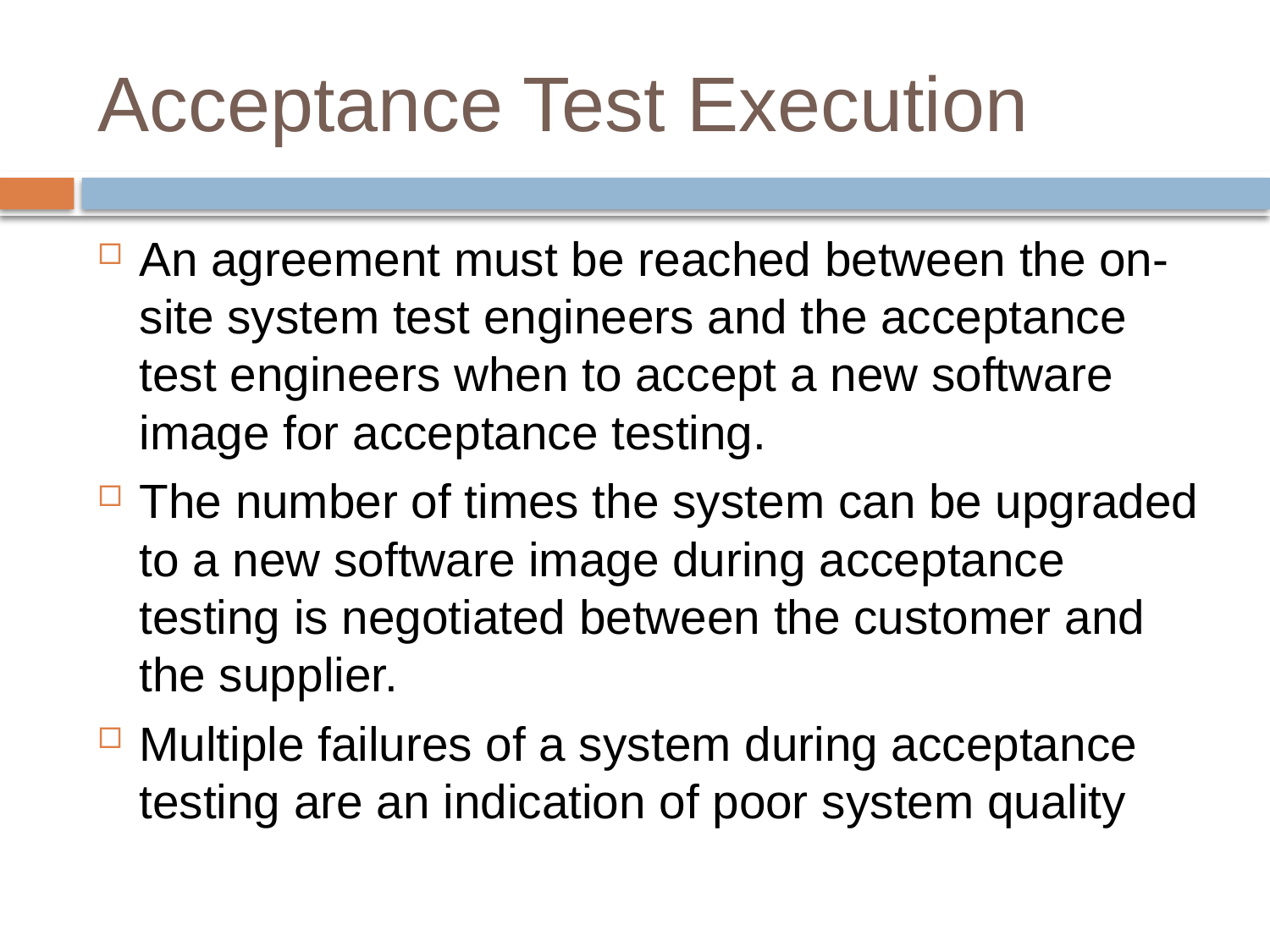

# Acceptance Test Execution
An agreement must be reached between the on-site system test engineers and the acceptance test engineers when to accept a new software image for acceptance testing.
The number of times the system can be upgraded to a new software image during acceptance testing is negotiated between the customer and the supplier.
Multiple failures of a system during acceptance testing are an indication of poor system quality